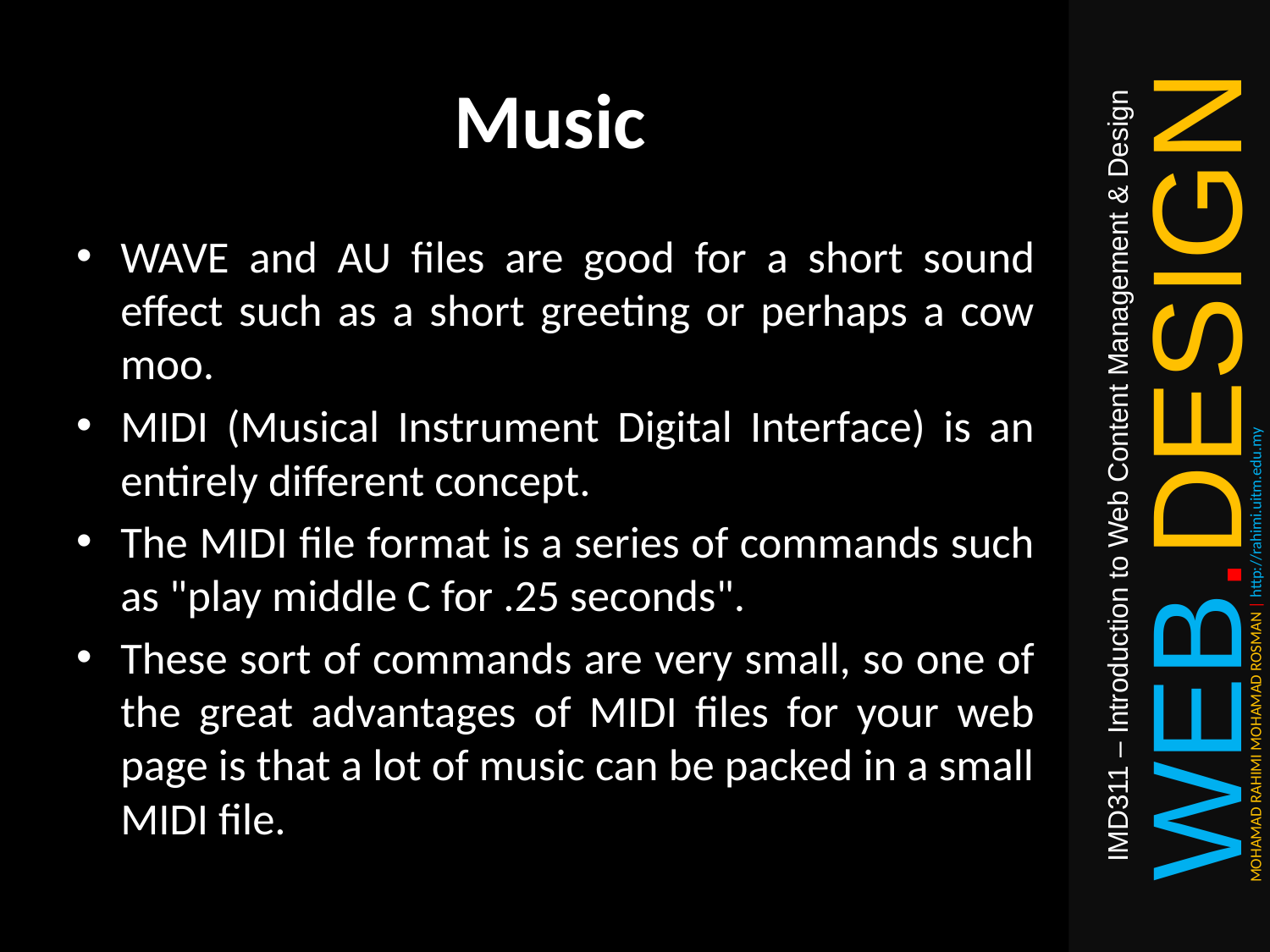

# Music
WAVE and AU files are good for a short sound effect such as a short greeting or perhaps a cow moo.
MIDI (Musical Instrument Digital Interface) is an entirely different concept.
The MIDI file format is a series of commands such as "play middle C for .25 seconds".
These sort of commands are very small, so one of the great advantages of MIDI files for your web page is that a lot of music can be packed in a small MIDI file.